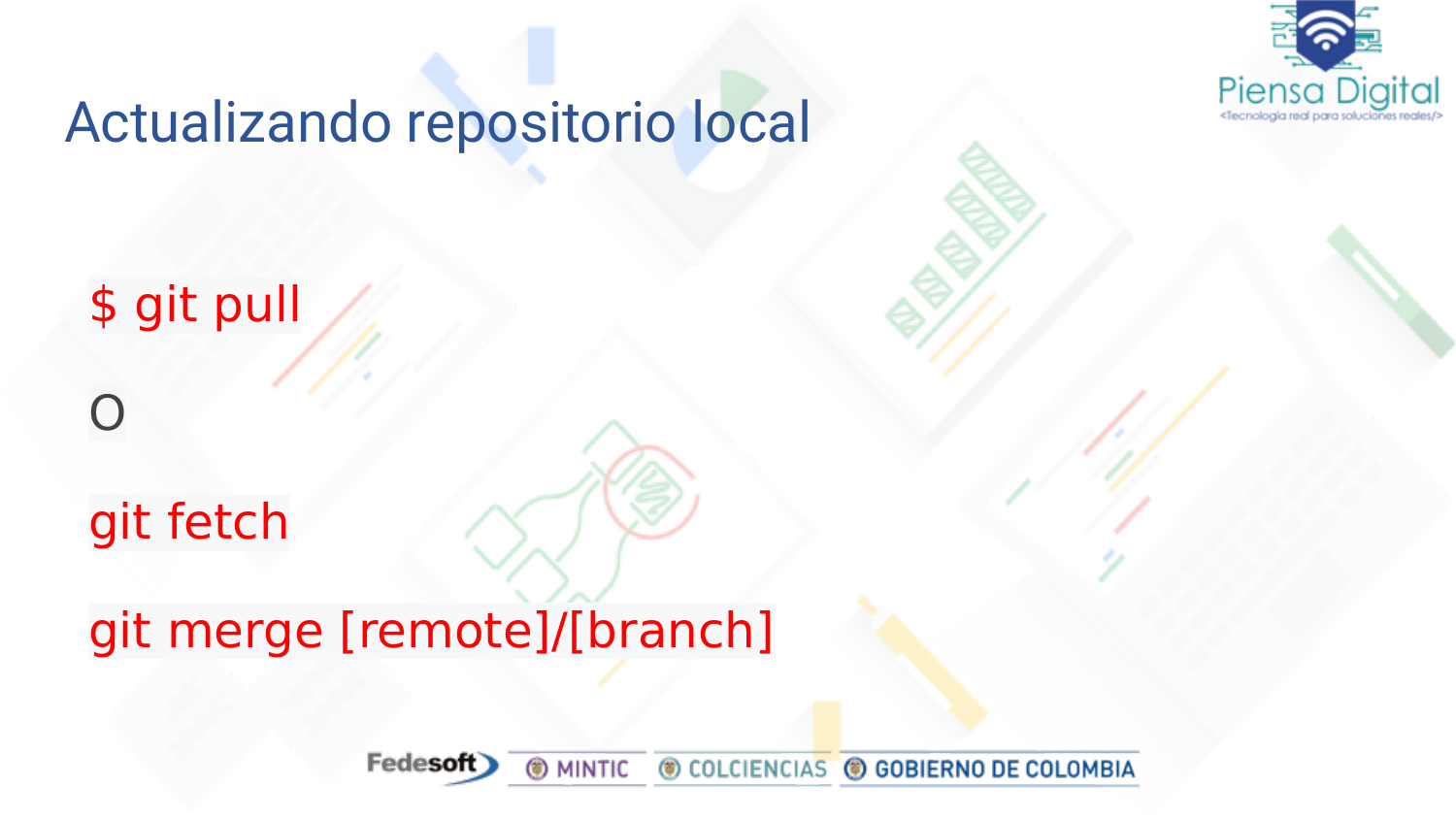

# Actualizando repositorio local
$ git pull
O
git fetch
git merge [remote]/[branch]